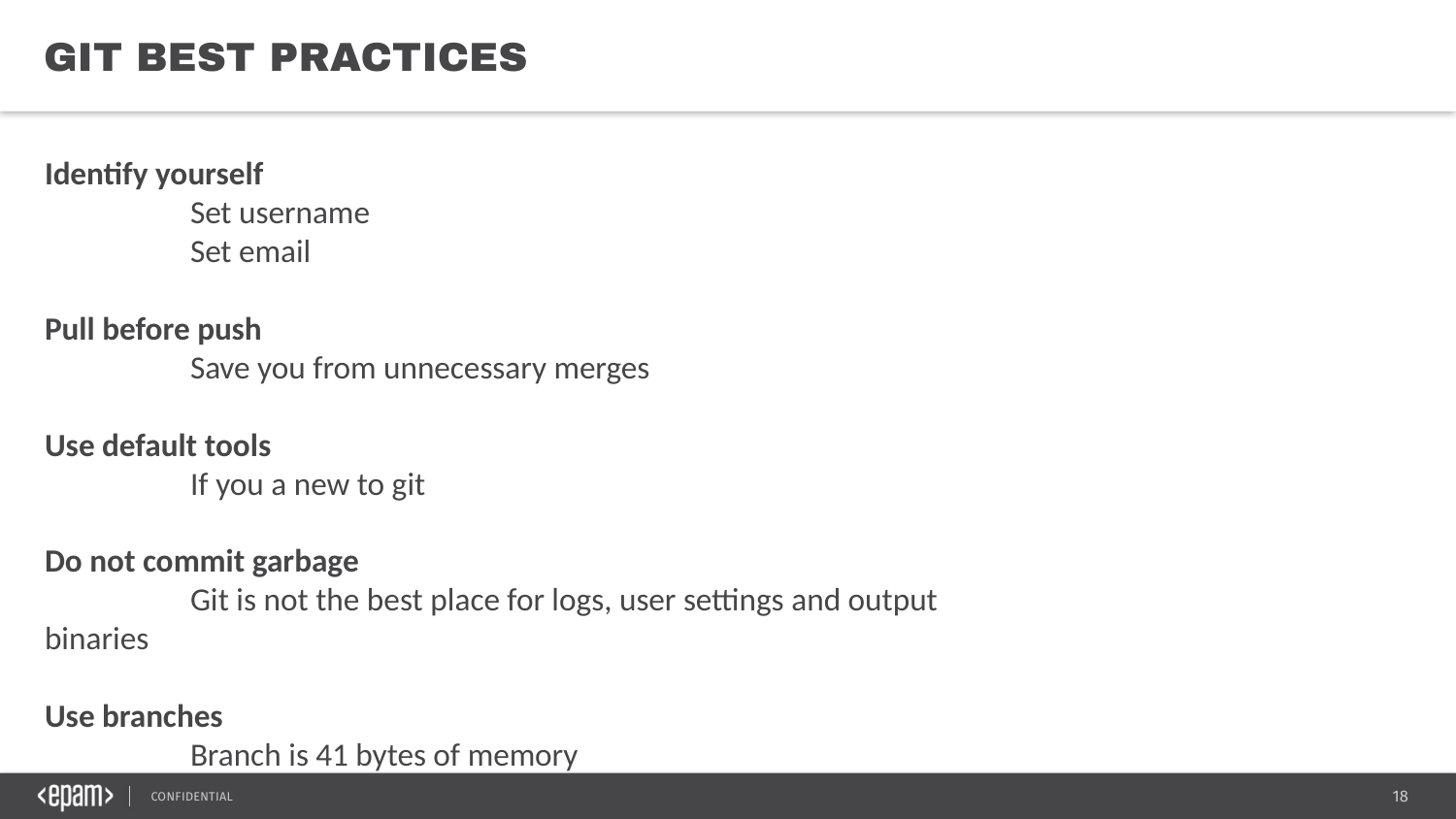

GIT BEST PRACTICES
Identify yourself
	Set username
	Set email

Pull before push
	Save you from unnecessary merges

Use default tools
	If you a new to git

Do not commit garbage
	Git is not the best place for logs, user settings and output binaries

Use branches
	Branch is 41 bytes of memory